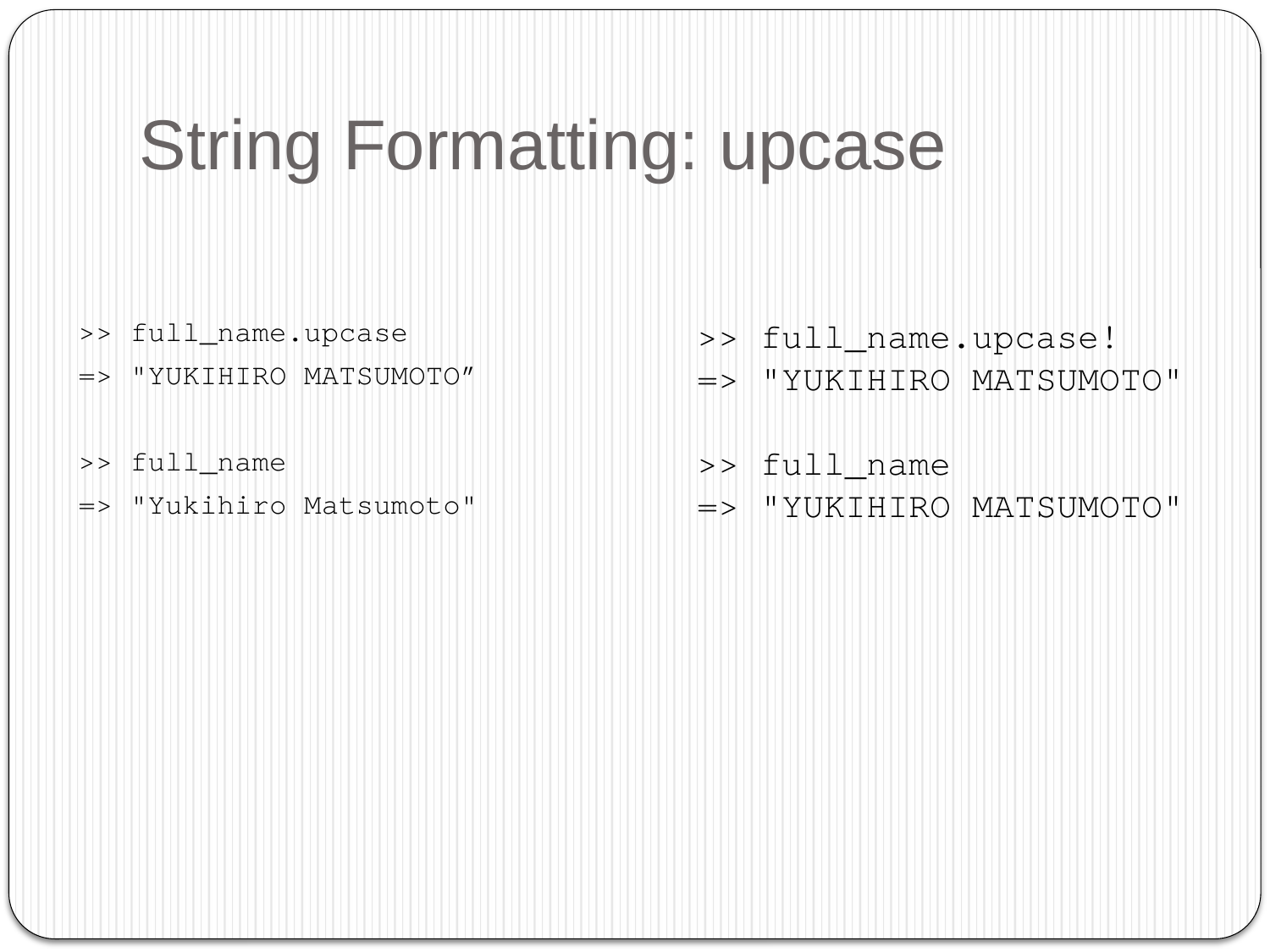

# String Formatting: upcase
>> full_name.upcase
=> "YUKIHIRO MATSUMOTO”

>> full_name
=> "Yukihiro Matsumoto"

>> full_name.upcase!
=> "YUKIHIRO MATSUMOTO"

>> full_name
=> "YUKIHIRO MATSUMOTO"